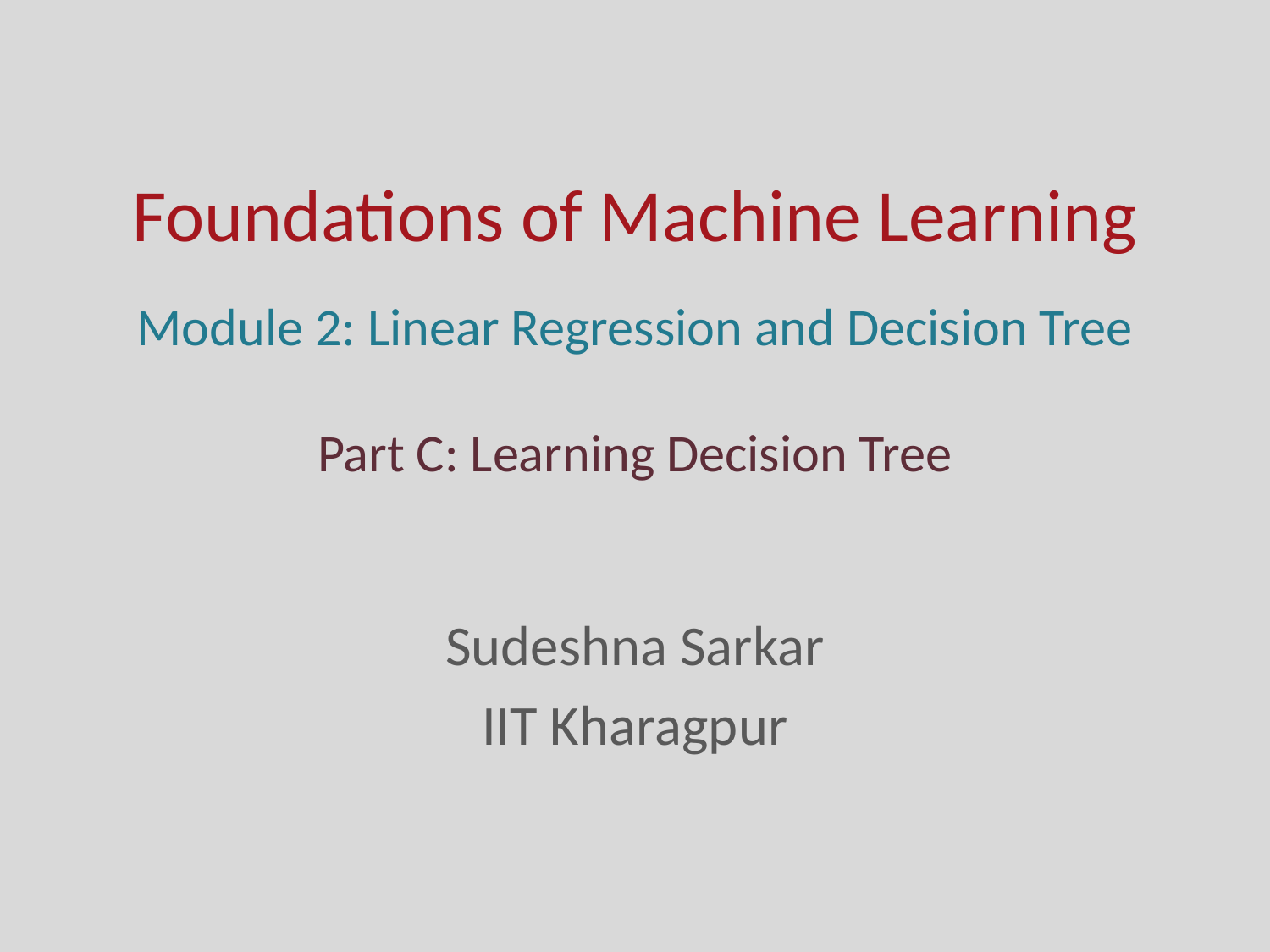

# Foundations of Machine Learning
Module 2: Linear Regression and Decision Tree

Part C: Learning Decision Tree
Sudeshna Sarkar
IIT Kharagpur